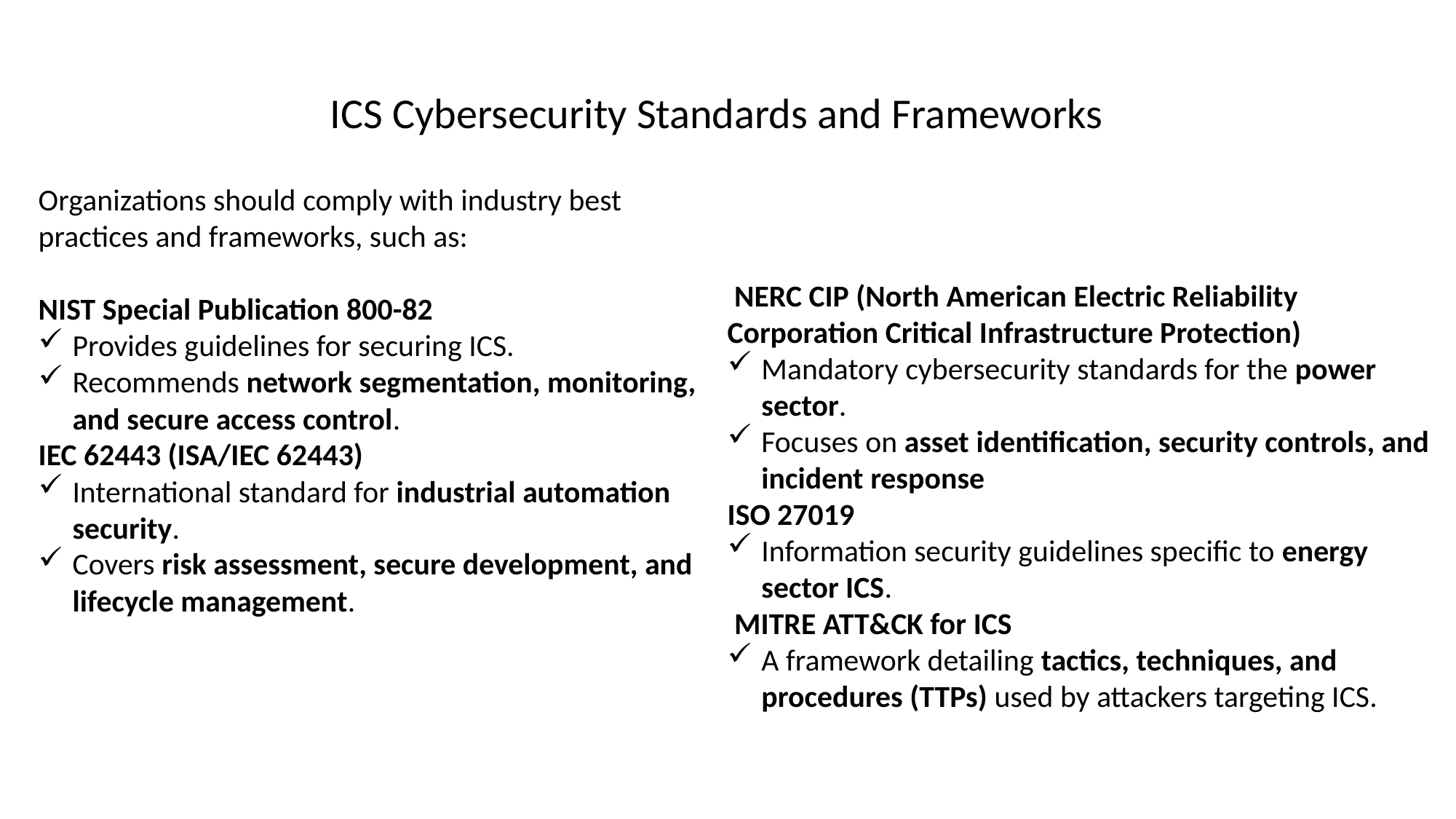

# ICS Cybersecurity Standards and Frameworks
Organizations should comply with industry best practices and frameworks, such as:

NIST Special Publication 800-82
Provides guidelines for securing ICS.
Recommends network segmentation, monitoring, and secure access control.
IEC 62443 (ISA/IEC 62443)
International standard for industrial automation security.
Covers risk assessment, secure development, and lifecycle management.
 NERC CIP (North American Electric Reliability Corporation Critical Infrastructure Protection)
Mandatory cybersecurity standards for the power sector.
Focuses on asset identification, security controls, and incident response
ISO 27019
Information security guidelines specific to energy sector ICS.
 MITRE ATT&CK for ICS
A framework detailing tactics, techniques, and procedures (TTPs) used by attackers targeting ICS.